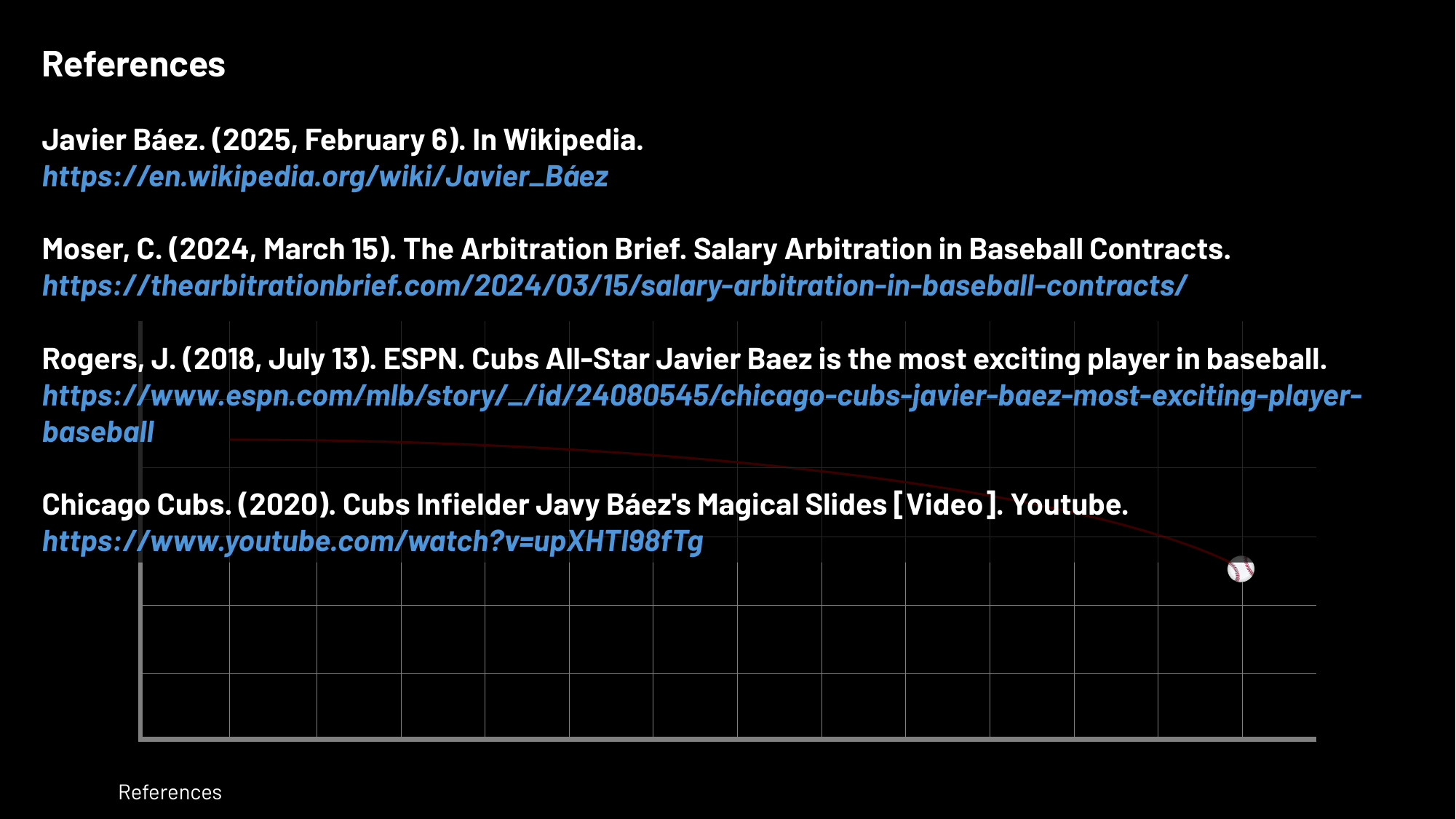

References

Javier Báez. (2025, February 6). In Wikipedia.
https://en.wikipedia.org/wiki/Javier_Báez

Moser, C. (2024, March 15). The Arbitration Brief. Salary Arbitration in Baseball Contracts.
https://thearbitrationbrief.com/2024/03/15/salary-arbitration-in-baseball-contracts/

Rogers, J. (2018, July 13). ESPN. Cubs All-Star Javier Baez is the most exciting player in baseball. https://www.espn.com/mlb/story/_/id/24080545/chicago-cubs-javier-baez-most-exciting-player-baseball

Chicago Cubs. (2020). Cubs Infielder Javy Báez's Magical Slides [Video]. Youtube. https://www.youtube.com/watch?v=upXHTI98fTg
References